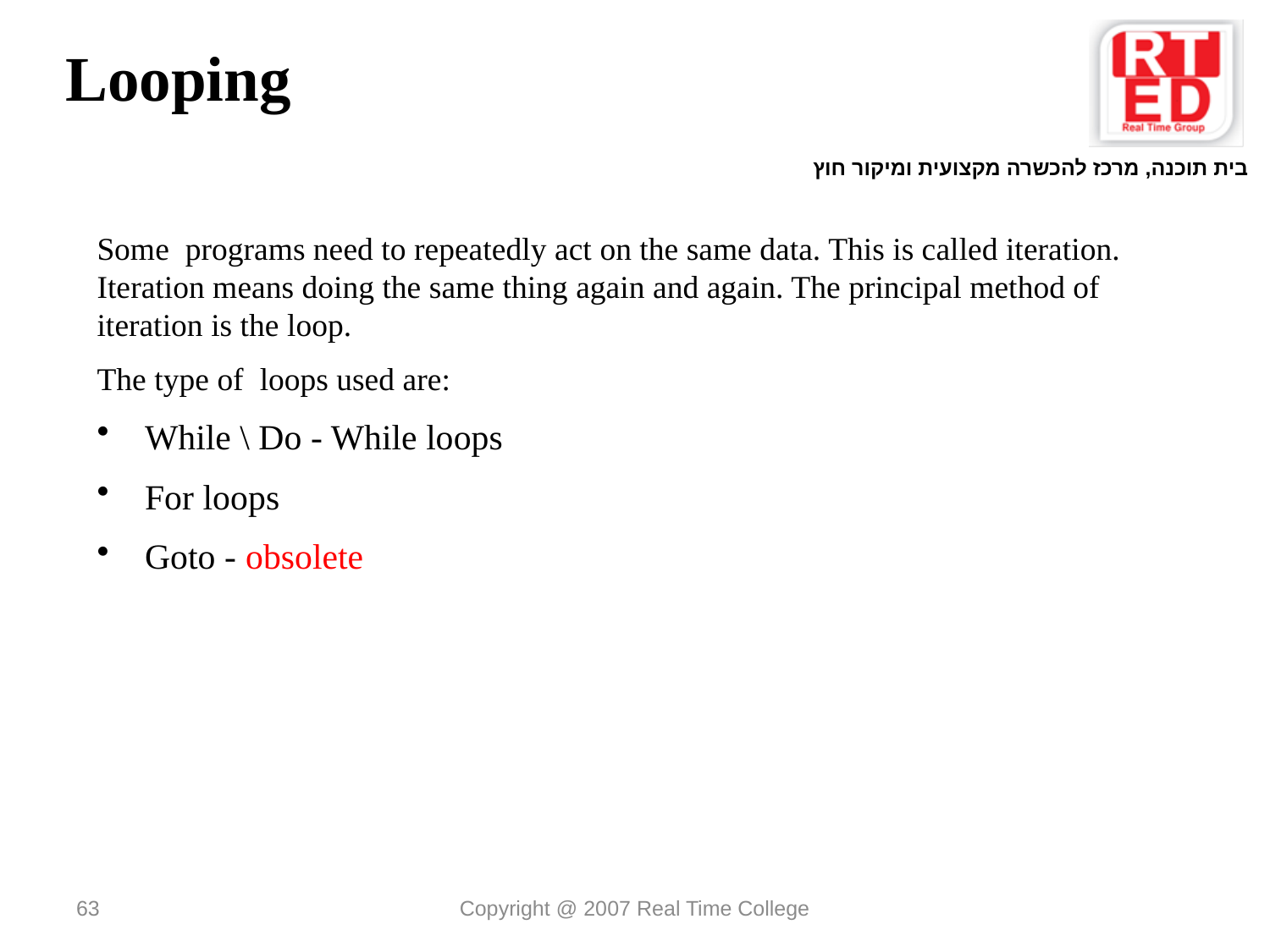

Looping
Some  programs need to repeatedly act on the same data. This is called iteration. Iteration means doing the same thing again and again. The principal method of iteration is the loop.
The type of  loops used are:
  While \ Do - While loops
  For loops
  Goto - obsolete
63
Copyright @ 2007 Real Time College